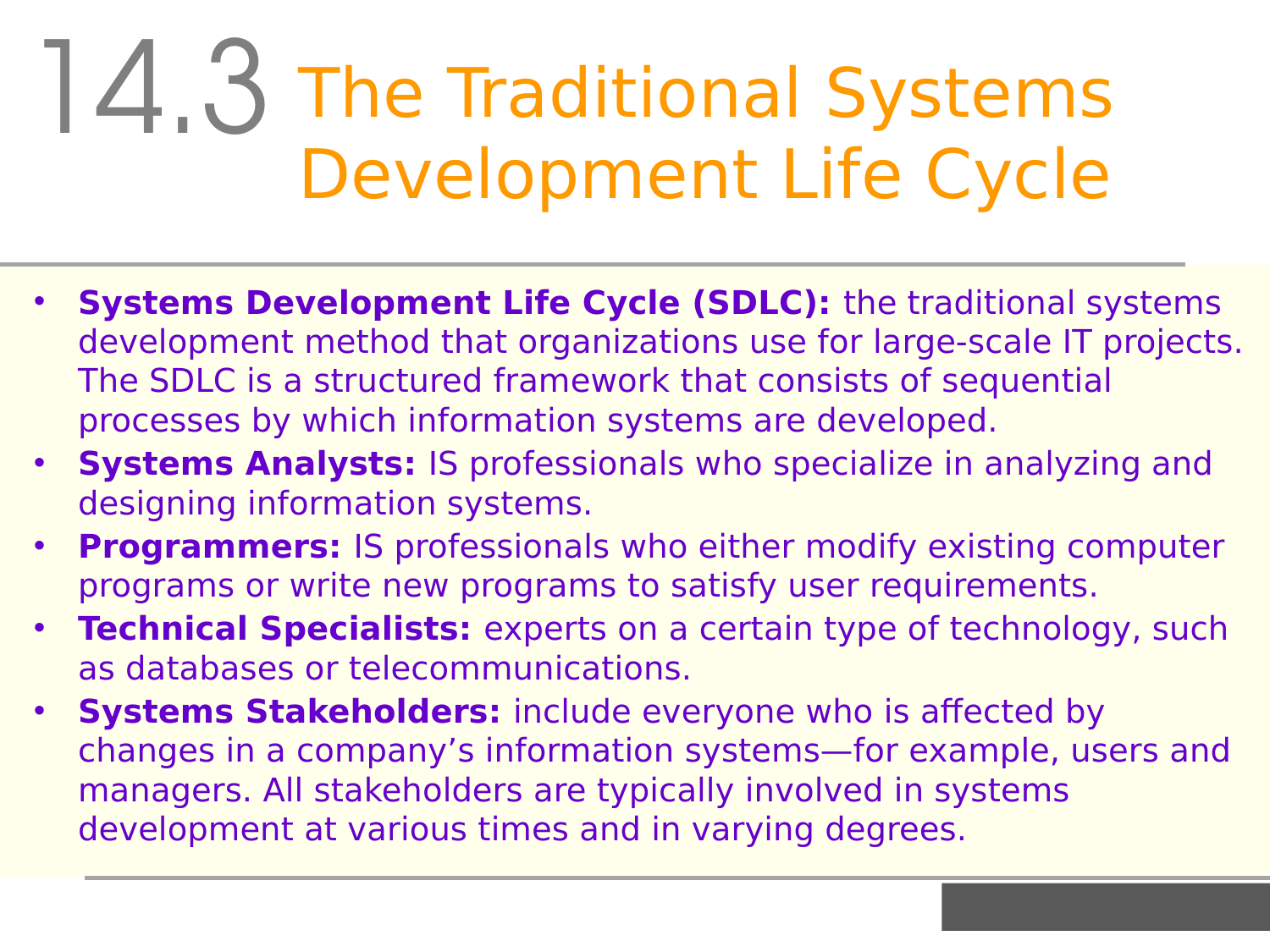

14.3
The Traditional Systems Development Life Cycle
Systems Development Life Cycle (SDLC): the traditional systems development method that organizations use for large-scale IT projects. The SDLC is a structured framework that consists of sequential processes by which information systems are developed.
Systems Analysts: IS professionals who specialize in analyzing and designing information systems.
Programmers: IS professionals who either modify existing computer programs or write new programs to satisfy user requirements.
Technical Specialists: experts on a certain type of technology, such as databases or telecommunications.
Systems Stakeholders: include everyone who is affected by changes in a company’s information systems—for example, users and managers. All stakeholders are typically involved in systems development at various times and in varying degrees.